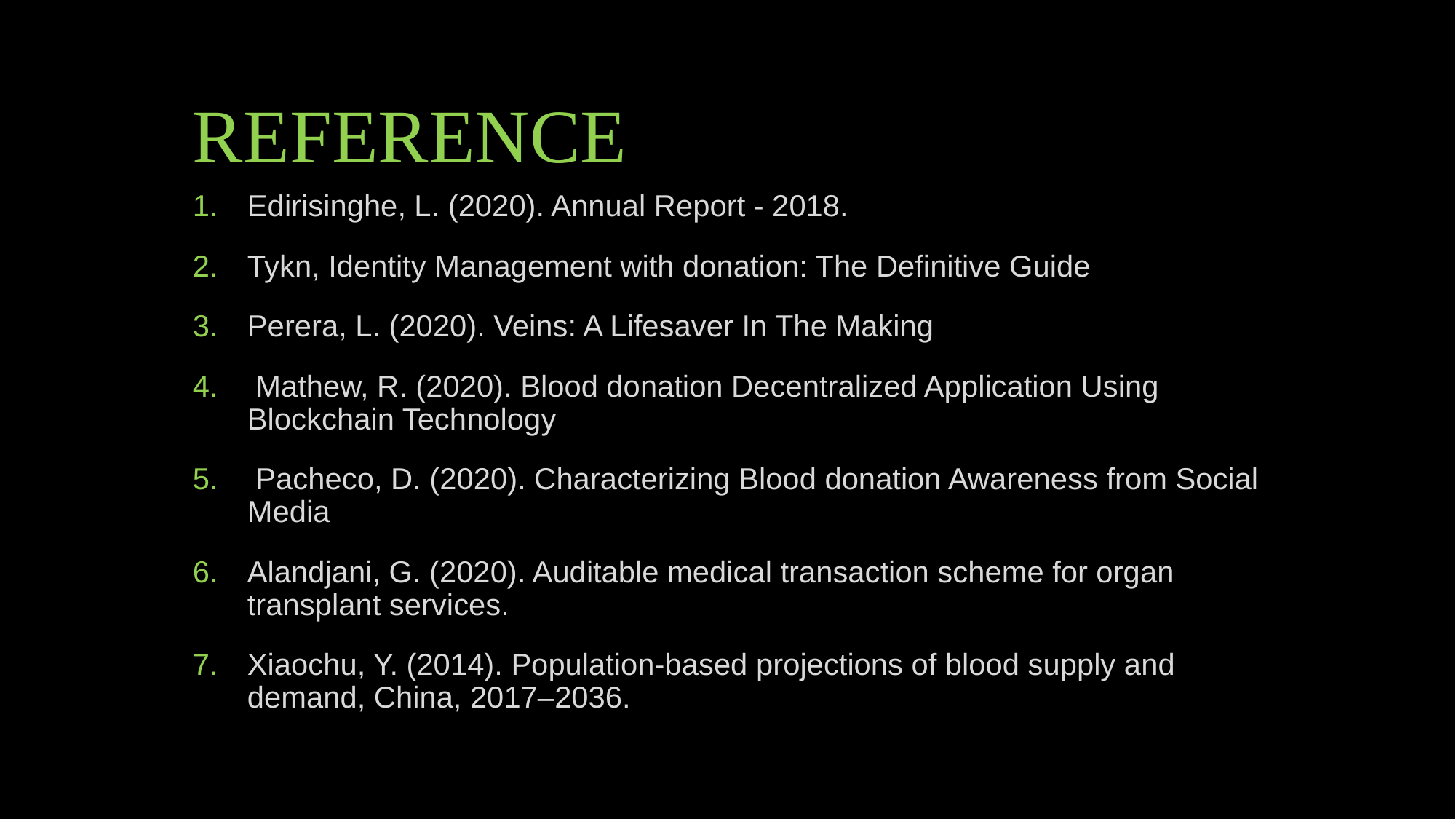

# REFERENCE
Edirisinghe, L. (2020). Annual Report - 2018.
Tykn, Identity Management with donation: The Definitive Guide
Perera, L. (2020). Veins: A Lifesaver In The Making
 Mathew, R. (2020). Blood donation Decentralized Application Using Blockchain Technology
 Pacheco, D. (2020). Characterizing Blood donation Awareness from Social Media
Alandjani, G. (2020). Auditable medical transaction scheme for organ transplant services.
Xiaochu, Y. (2014). Population-based projections of blood supply and demand, China, 2017–2036.